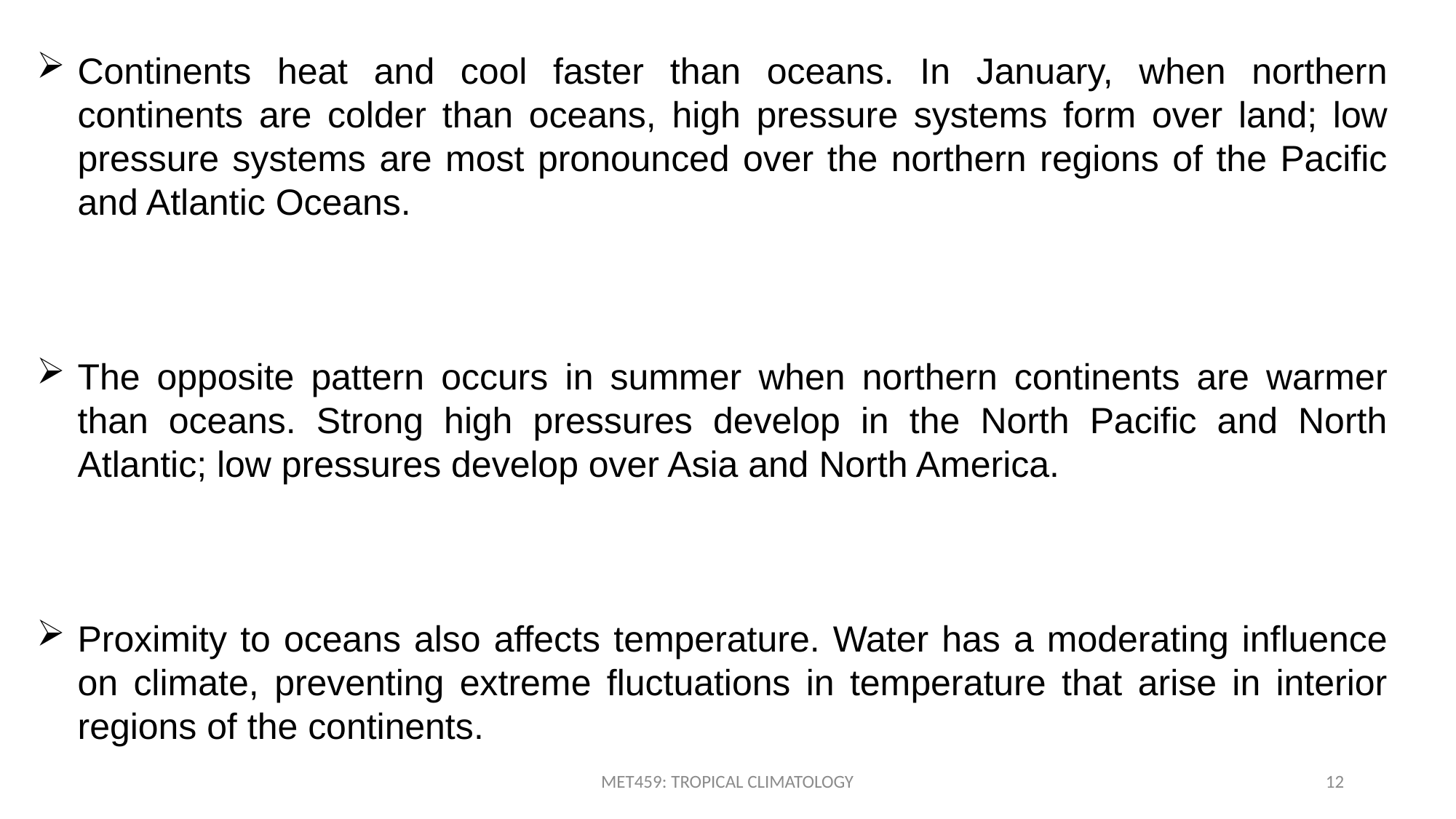

Continents heat and cool faster than oceans. In January, when northern continents are colder than oceans, high pressure systems form over land; low pressure systems are most pronounced over the northern regions of the Pacific and Atlantic Oceans.

The opposite pattern occurs in summer when northern continents are warmer than oceans. Strong high pressures develop in the North Pacific and North Atlantic; low pressures develop over Asia and North America.

Proximity to oceans also affects temperature. Water has a moderating influence on climate, preventing extreme fluctuations in temperature that arise in interior regions of the continents.
MET459: TROPICAL CLIMATOLOGY
12